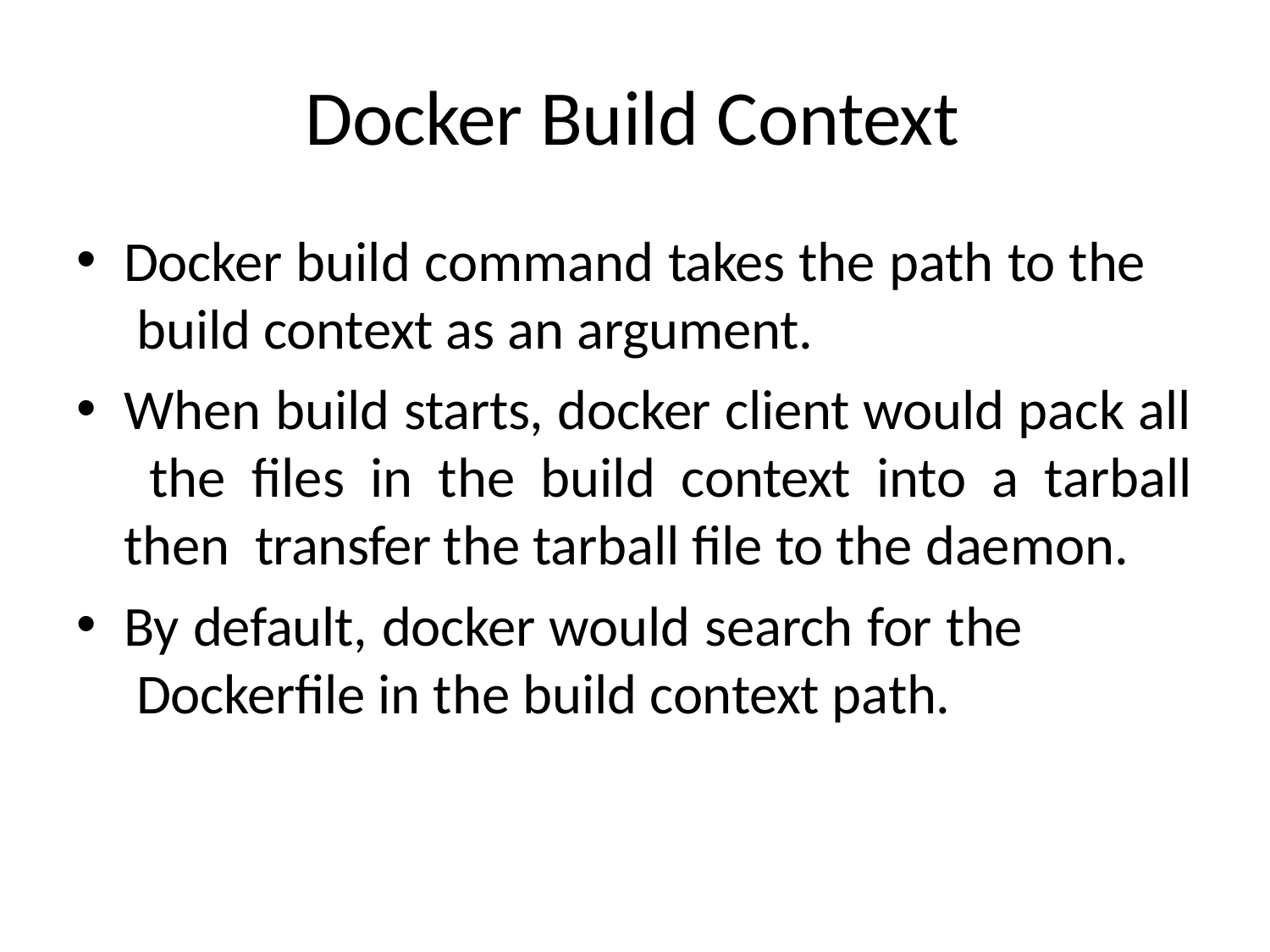

# Docker Build Context
Docker build command takes the path to the  build context as an argument.
When build starts, docker client would pack all  the files in the build context into a tarball then  transfer the tarball file to the daemon.
By default, docker would search for the  Dockerfile in the build context path.